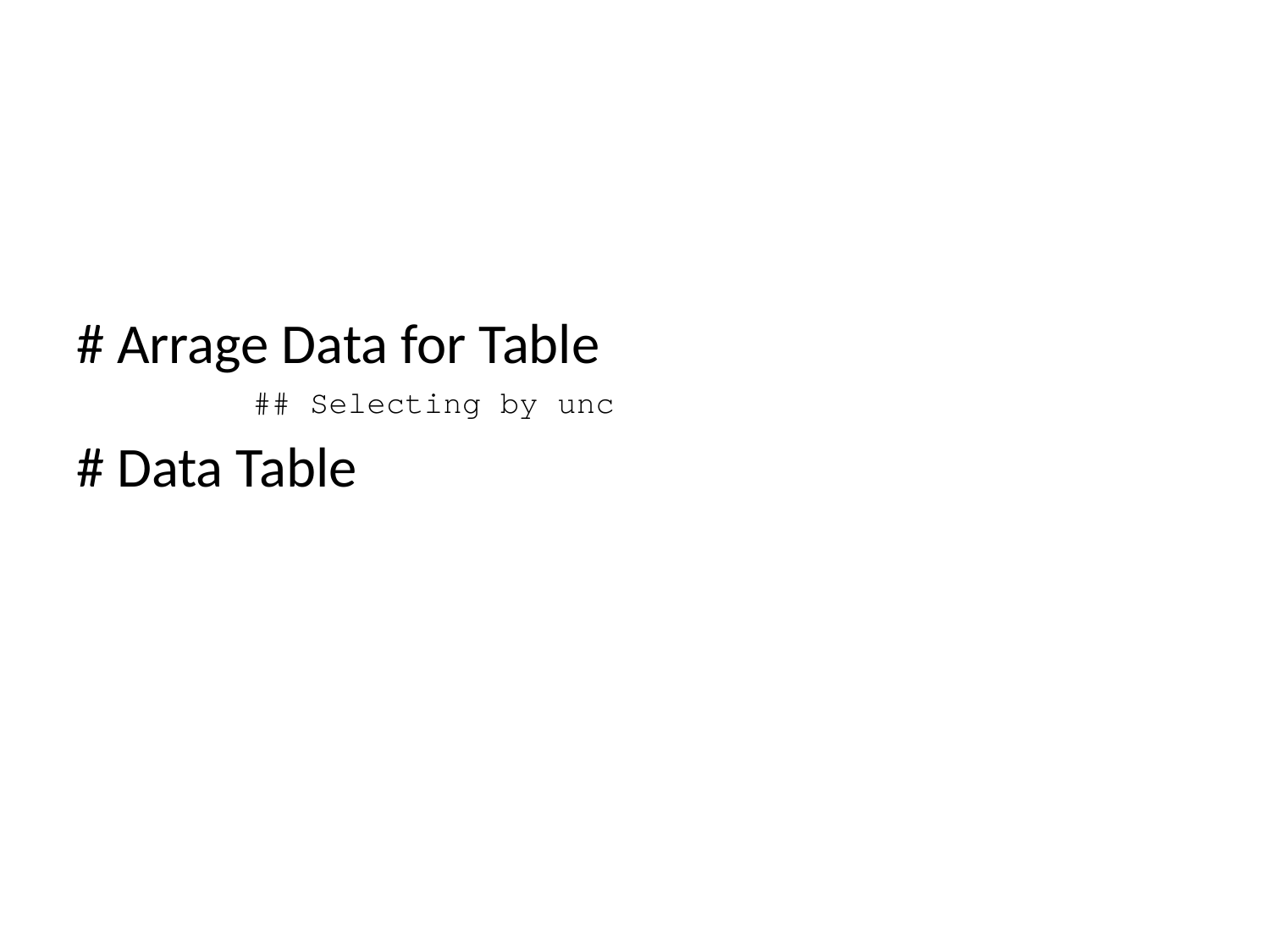

# Arrage Data for Table
## Selecting by unc
# Data Table